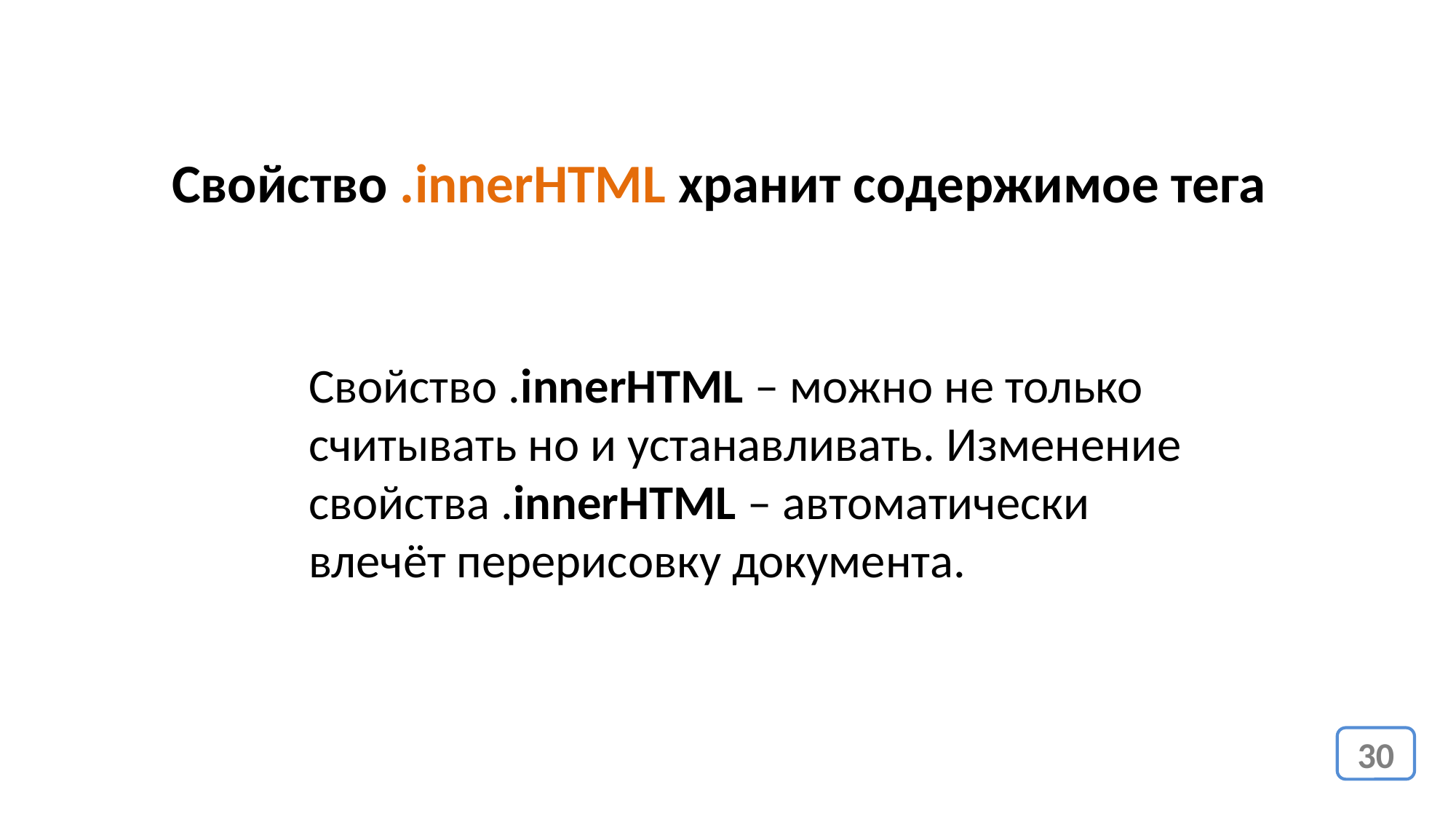

Свойство .innerHTML хранит содержимое тега
Свойство .innerHTML – можно не только считывать но и устанавливать. Изменение свойства .innerHTML – автоматически влечёт перерисовку документа.
30